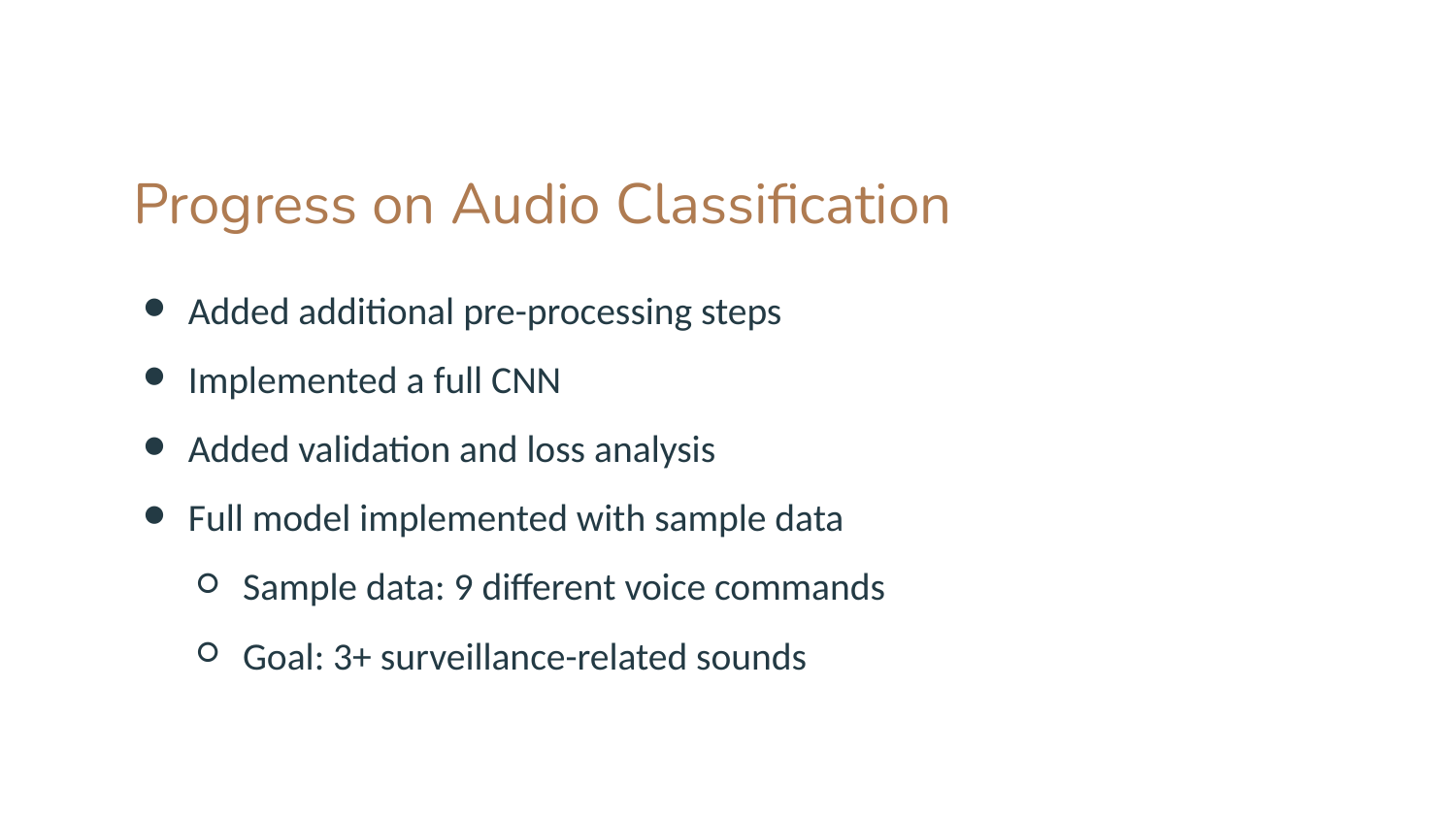

# Progress on Audio Classification
Added additional pre-processing steps
Implemented a full CNN
Added validation and loss analysis
Full model implemented with sample data
Sample data: 9 different voice commands
Goal: 3+ surveillance-related sounds